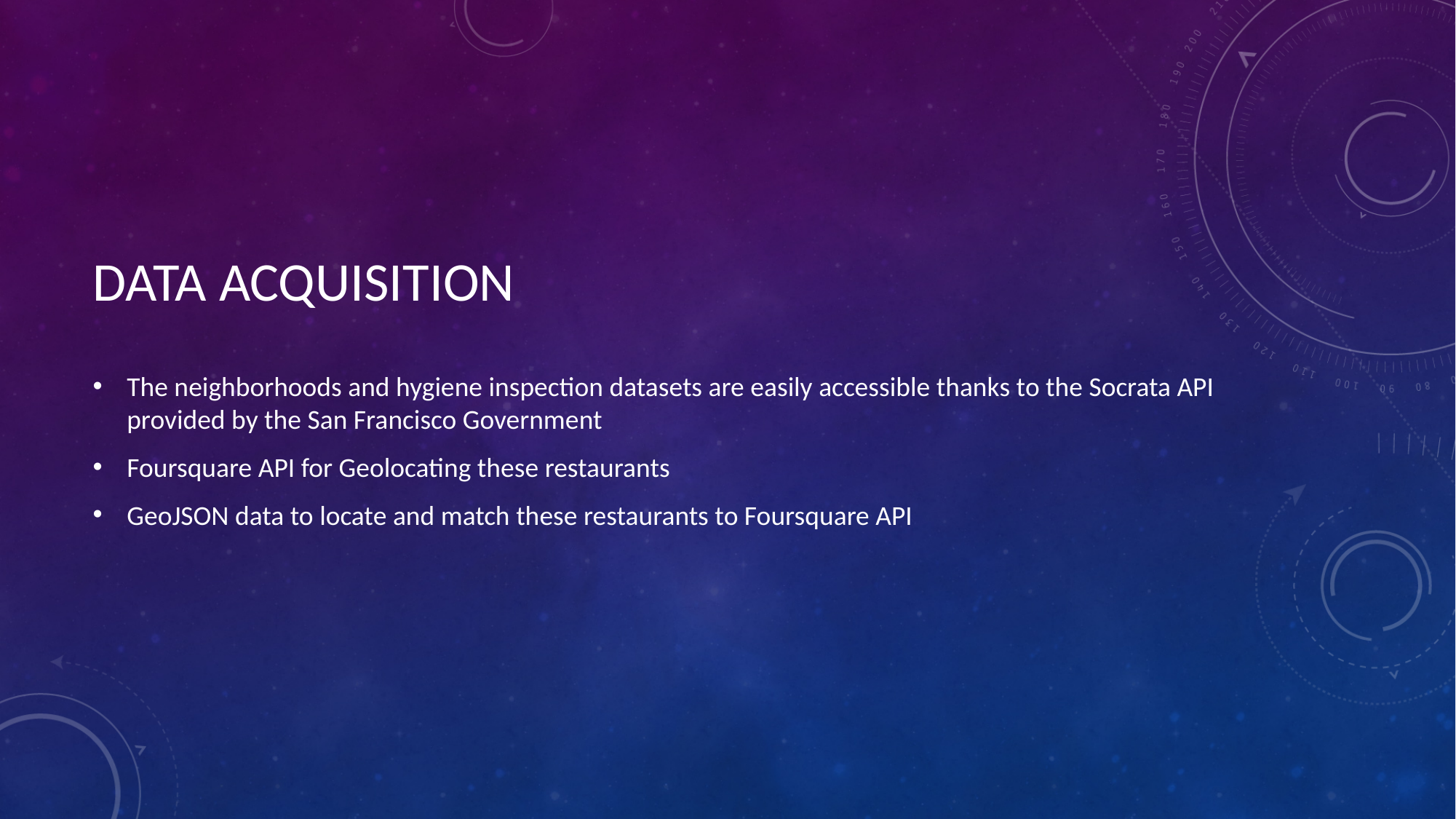

# Data acquisition
The neighborhoods and hygiene inspection datasets are easily accessible thanks to the Socrata API provided by the San Francisco Government
Foursquare API for Geolocating these restaurants
GeoJSON data to locate and match these restaurants to Foursquare API